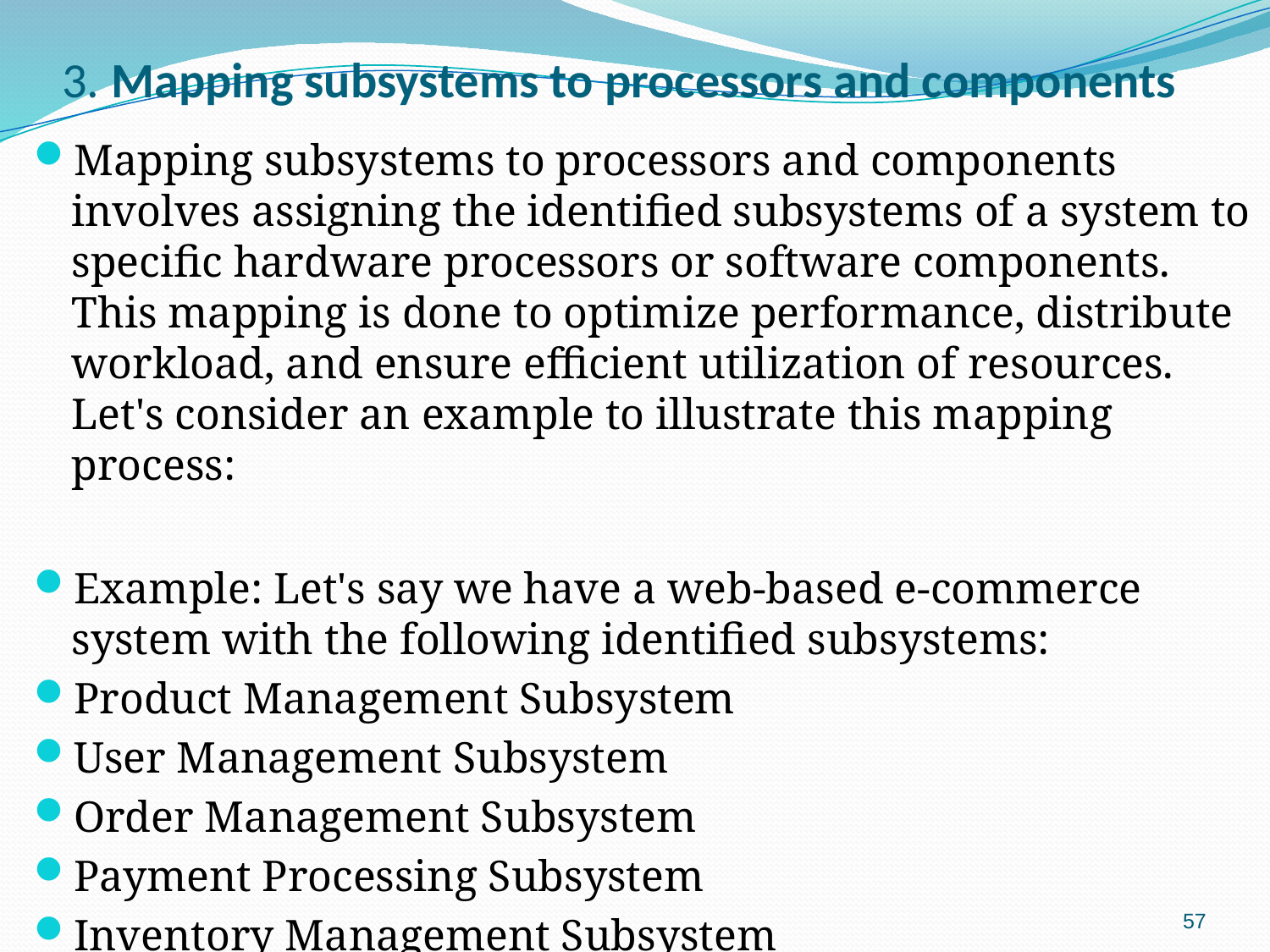

# 3. Mapping subsystems to processors and components
Mapping subsystems to processors and components involves assigning the identified subsystems of a system to specific hardware processors or software components. This mapping is done to optimize performance, distribute workload, and ensure efficient utilization of resources. Let's consider an example to illustrate this mapping process:

Example: Let's say we have a web-based e-commerce system with the following identified subsystems:
Product Management Subsystem
User Management Subsystem
Order Management Subsystem
Payment Processing Subsystem
Inventory Management Subsystem

57